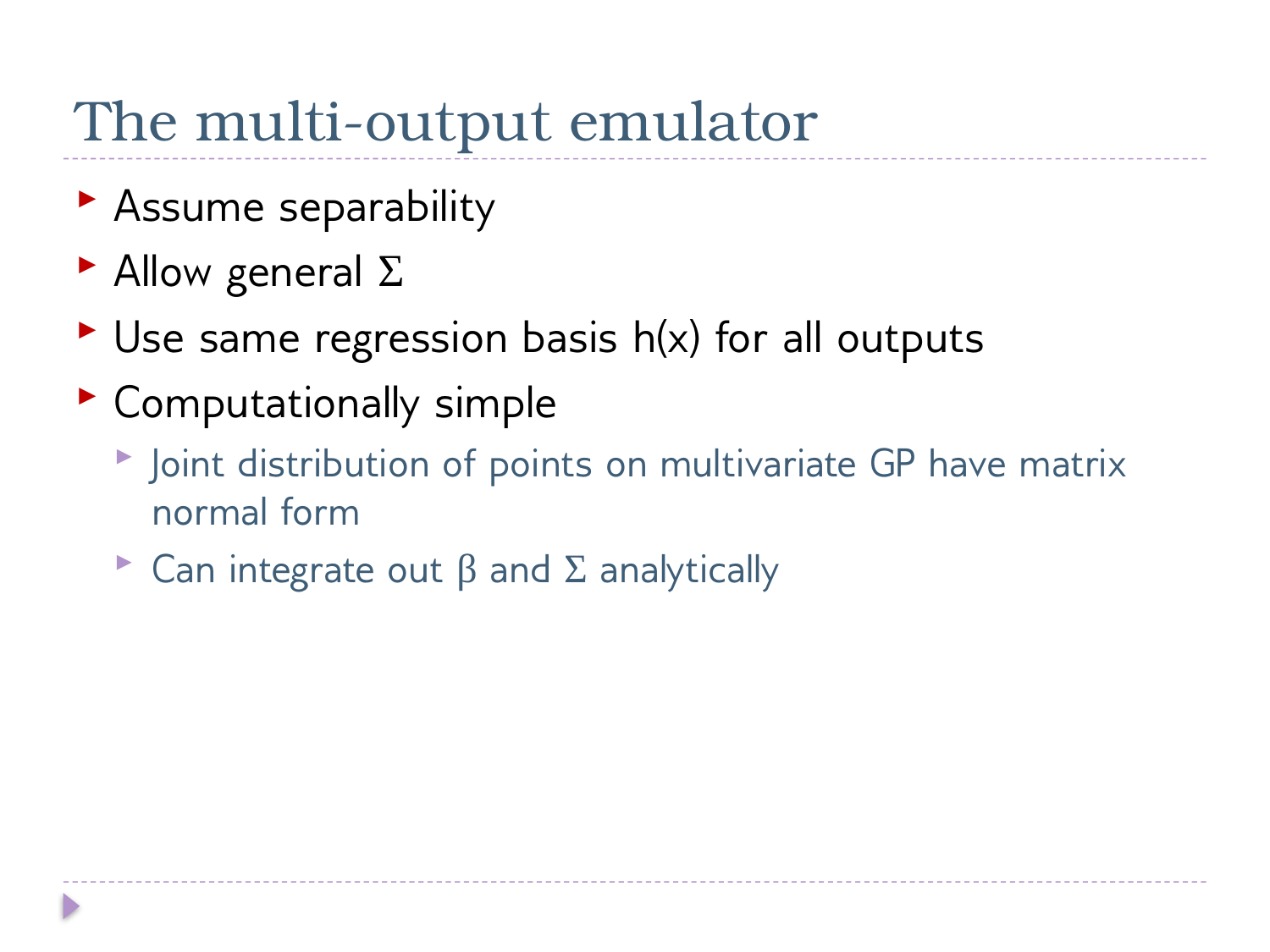

# The multi-output emulator
Assume separability
Allow general Σ
Use same regression basis h(x) for all outputs
Computationally simple
Joint distribution of points on multivariate GP have matrix normal form
Can integrate out β and Σ analytically